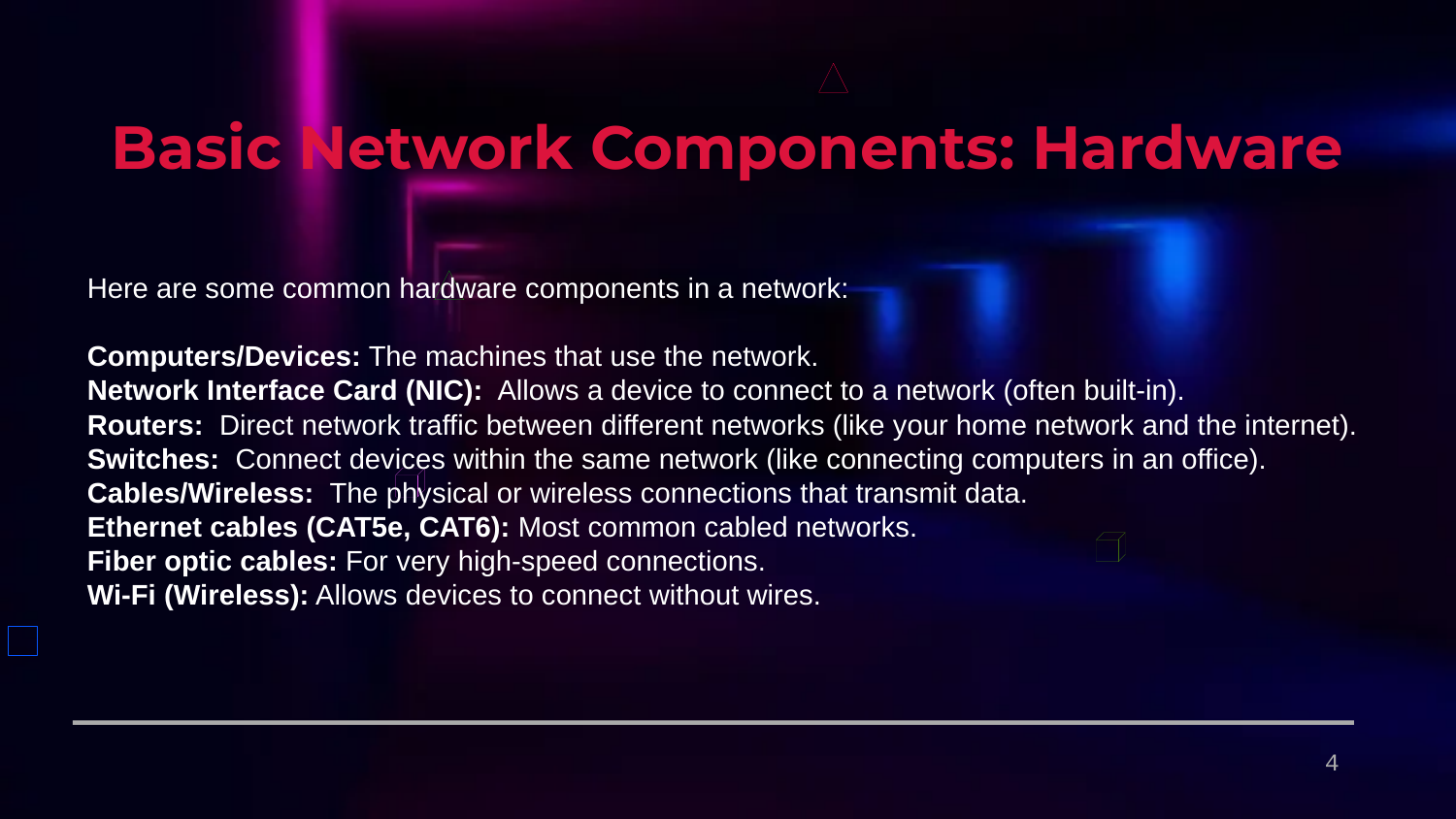

Basic Network Components: Hardware
Here are some common hardware components in a network:

Computers/Devices: The machines that use the network.
Network Interface Card (NIC):  Allows a device to connect to a network (often built-in).
Routers:  Direct network traffic between different networks (like your home network and the internet).
Switches:  Connect devices within the same network (like connecting computers in an office).
Cables/Wireless:  The physical or wireless connections that transmit data.
Ethernet cables (CAT5e, CAT6): Most common cabled networks.
Fiber optic cables: For very high-speed connections.
Wi-Fi (Wireless): Allows devices to connect without wires.

4